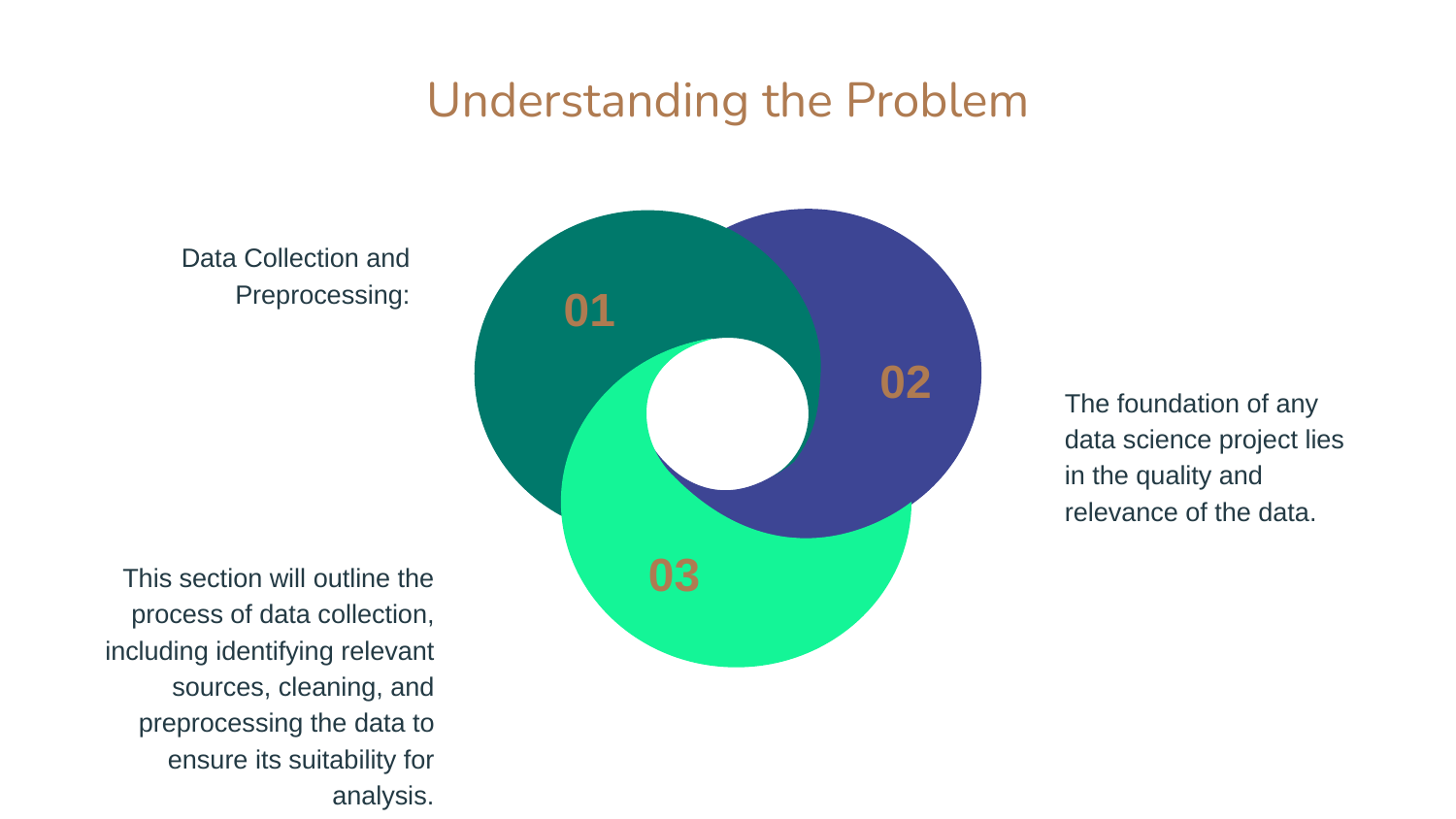

# Understanding the Problem
Data Collection and Preprocessing:
The foundation of any data science project lies in the quality and relevance of the data.
This section will outline the process of data collection, including identifying relevant sources, cleaning, and preprocessing the data to ensure its suitability for analysis.